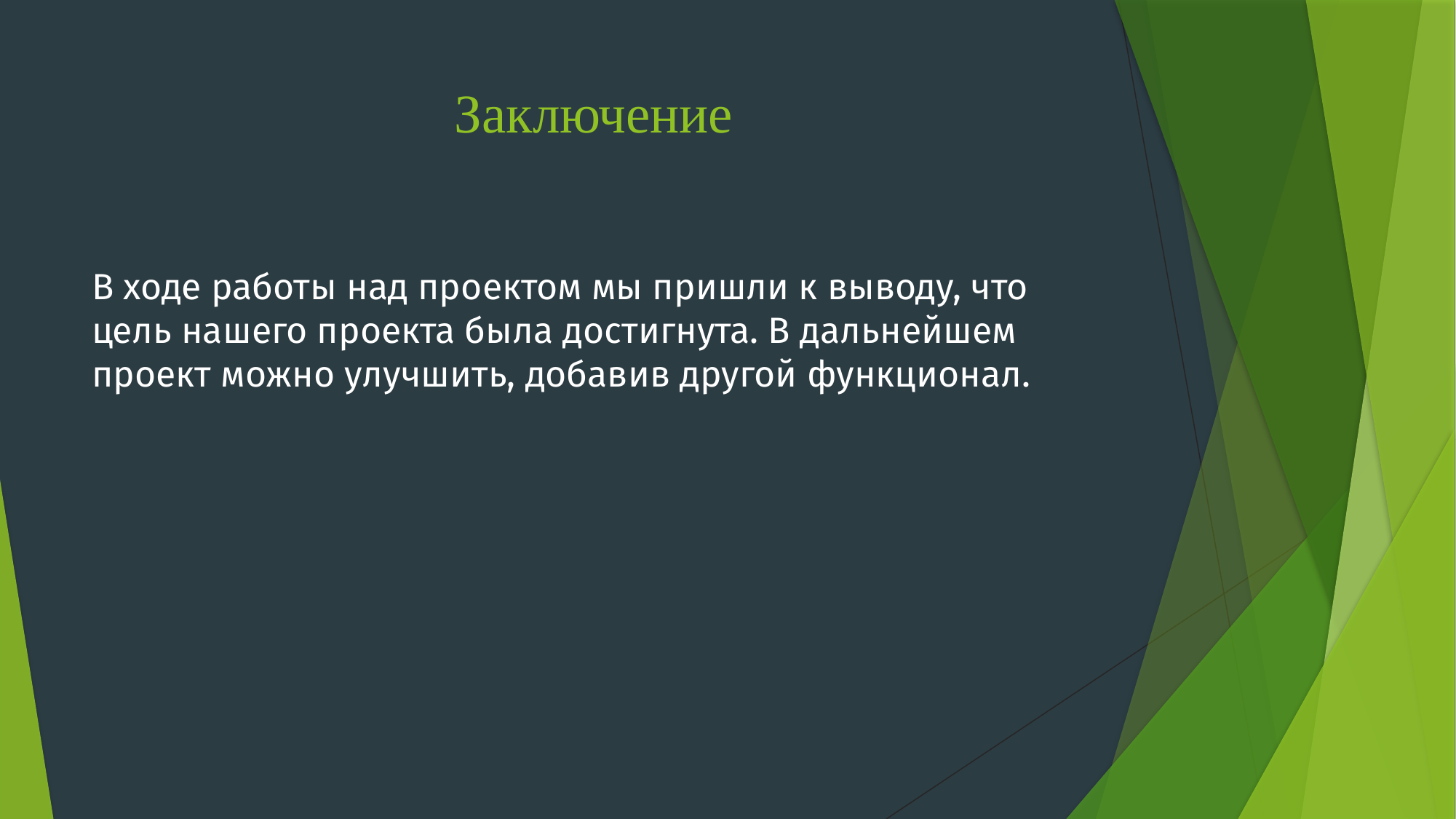

# Заключение
В ходе работы над проектом мы пришли к выводу, что цель нашего проекта была достигнута. В дальнейшем проект можно улучшить, добавив другой функционал.